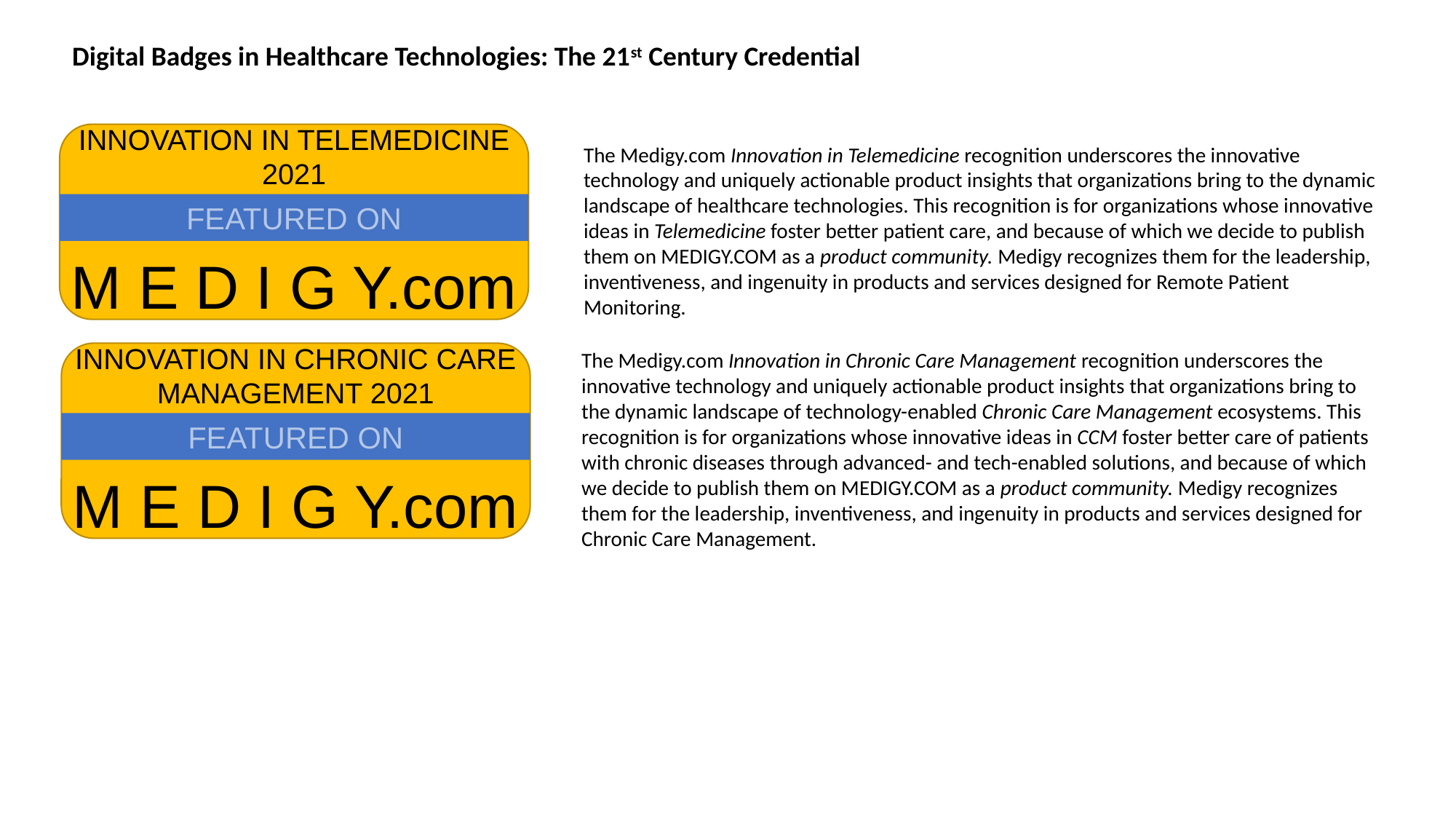

Digital Badges in Healthcare Technologies: The 21st Century Credential

INNOVATION IN TELEMEDICINE 2021

The Medigy.com Innovation in Telemedicine recognition underscores the innovative technology and uniquely actionable product insights that organizations bring to the dynamic landscape of healthcare technologies. This recognition is for organizations whose innovative ideas in Telemedicine foster better patient care, and because of which we decide to publish them on MEDIGY.COM as a product community. Medigy recognizes them for the leadership, inventiveness, and ingenuity in products and services designed for Remote Patient Monitoring.
FEATURED ON
M E D I G Y.com
INNOVATION IN CHRONIC CARE MANAGEMENT 2021
The Medigy.com Innovation in Chronic Care Management recognition underscores the innovative technology and uniquely actionable product insights that organizations bring to the dynamic landscape of technology-enabled Chronic Care Management ecosystems. This recognition is for organizations whose innovative ideas in CCM foster better care of patients with chronic diseases through advanced- and tech-enabled solutions, and because of which we decide to publish them on MEDIGY.COM as a product community. Medigy recognizes them for the leadership, inventiveness, and ingenuity in products and services designed for Chronic Care Management.

FEATURED ON
M E D I G Y.com